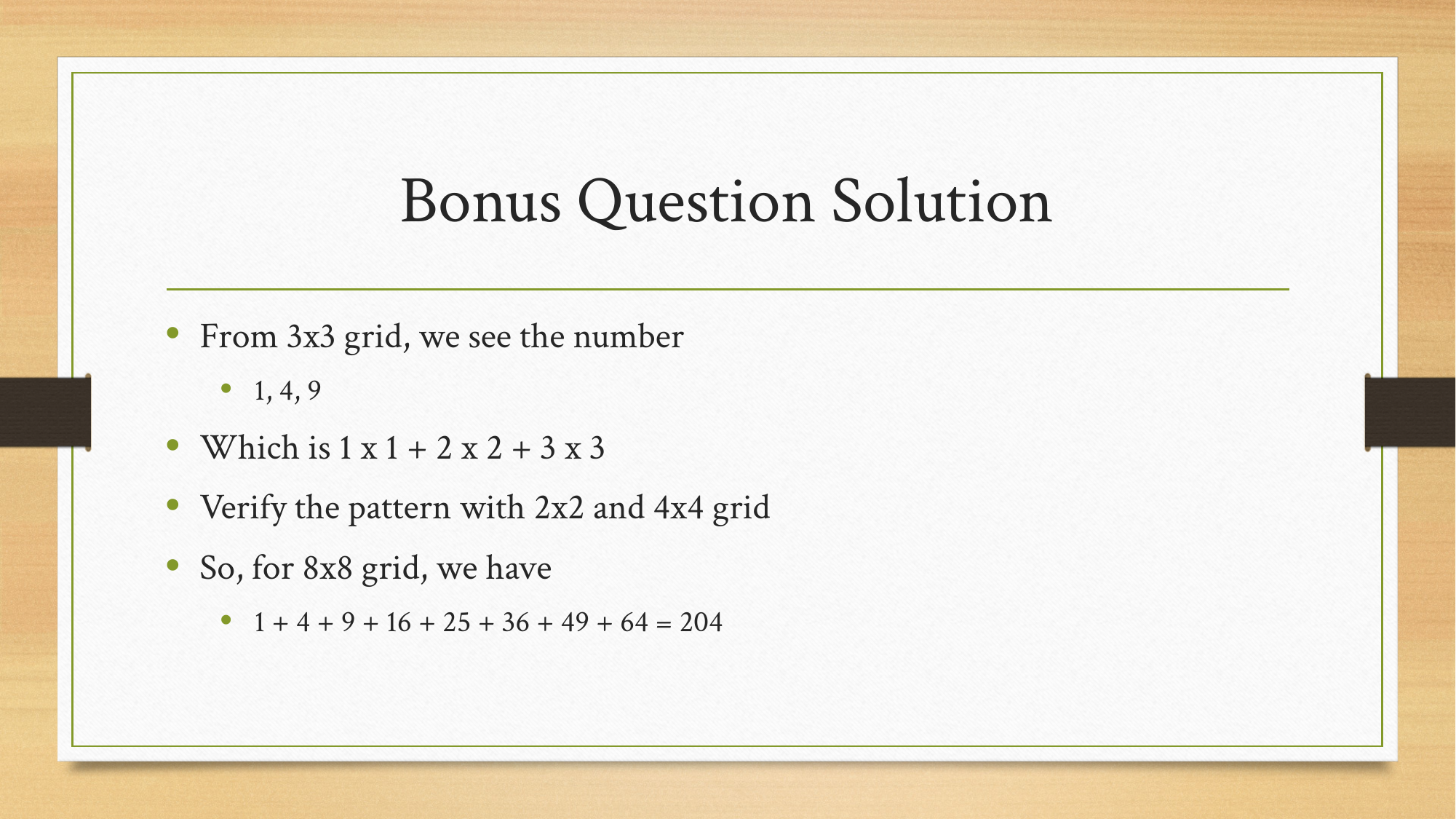

# Bonus Question Solution
From 3x3 grid, we see the number
1, 4, 9
Which is 1 x 1 + 2 x 2 + 3 x 3
Verify the pattern with 2x2 and 4x4 grid
So, for 8x8 grid, we have
1 + 4 + 9 + 16 + 25 + 36 + 49 + 64 = 204